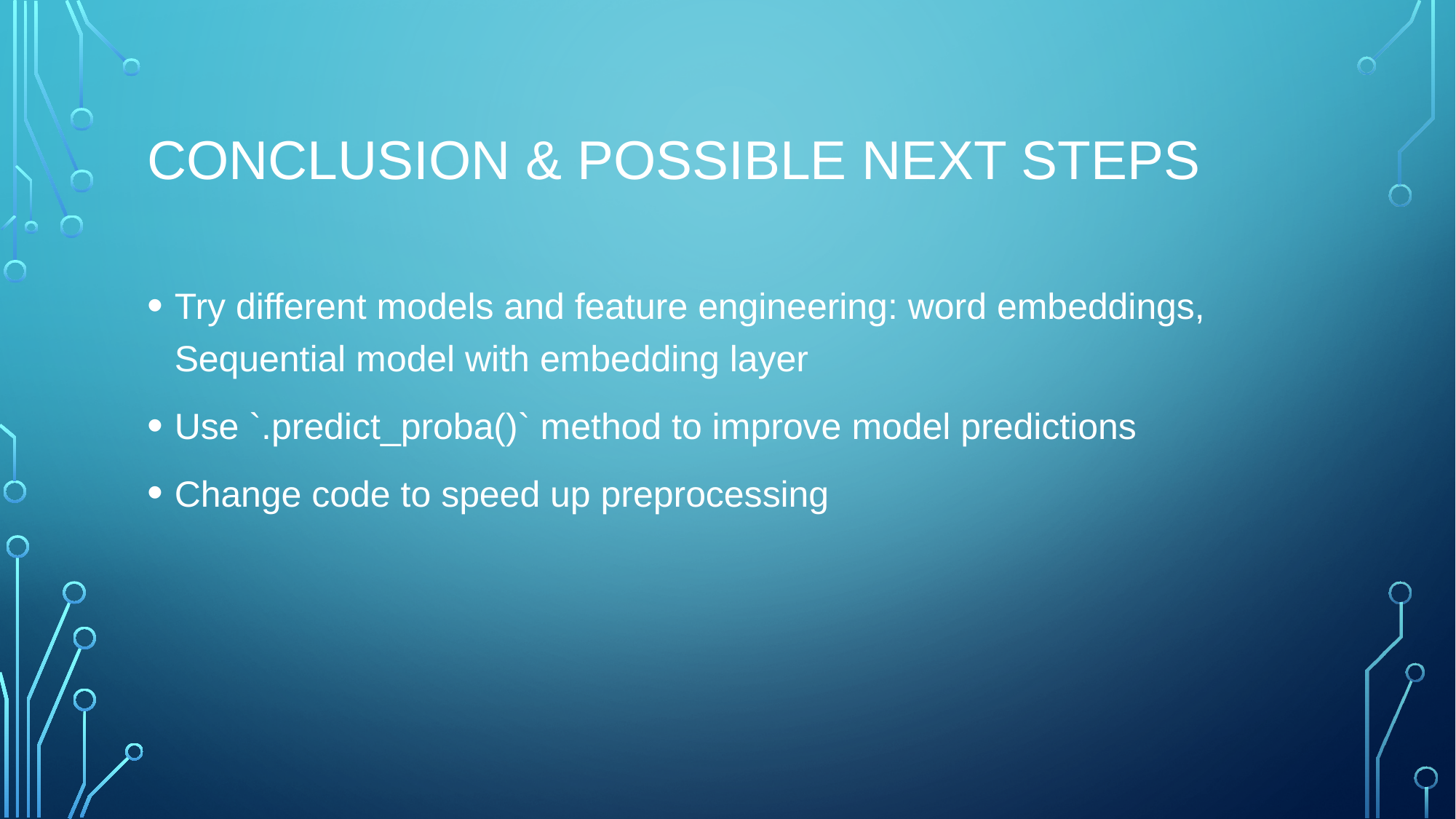

# Conclusion & Possible Next Steps
Try different models and feature engineering: word embeddings, Sequential model with embedding layer
Use `.predict_proba()` method to improve model predictions
Change code to speed up preprocessing